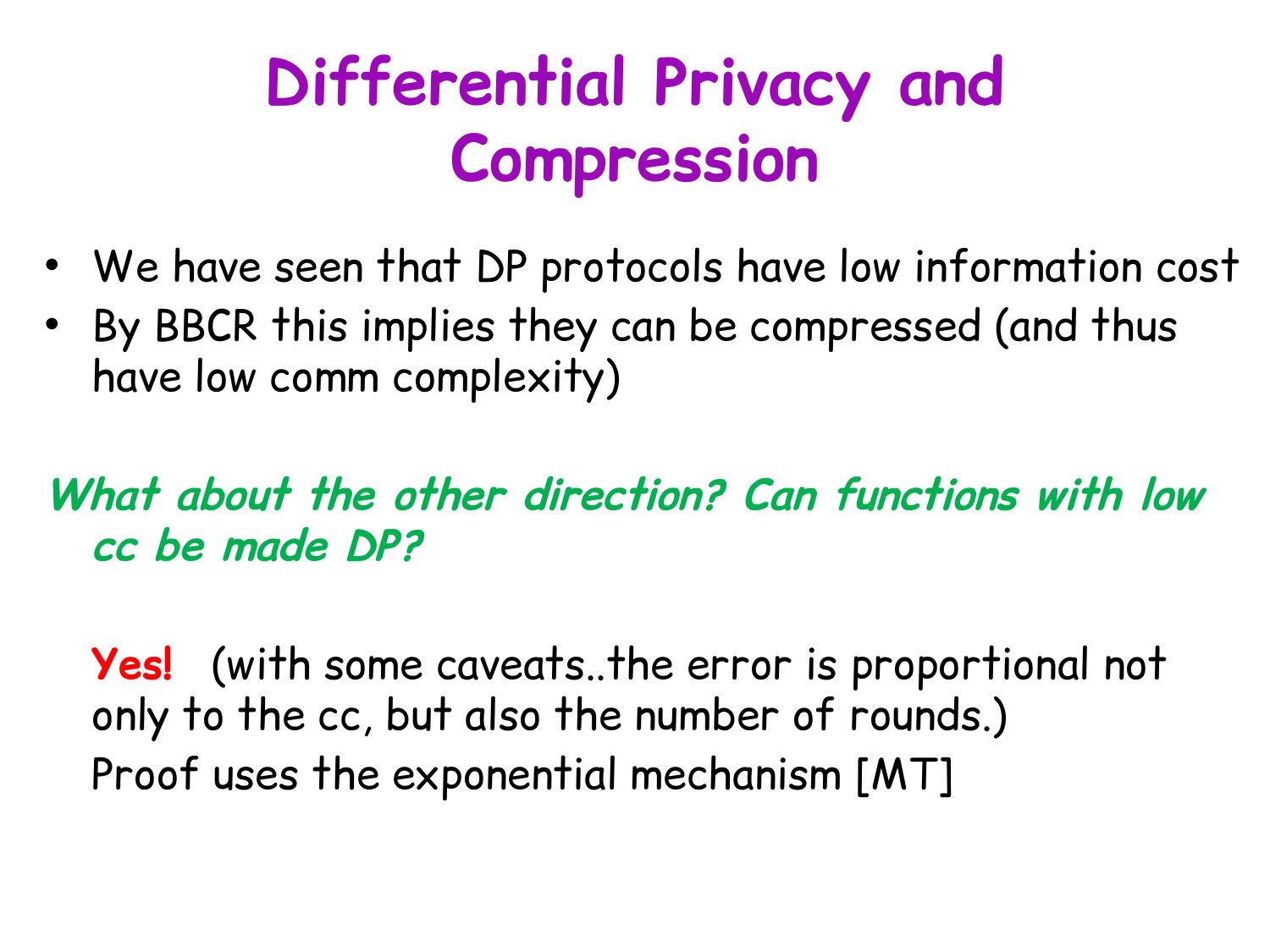

# Differential Privacy and Compression
We have seen that DP protocols have low information cost
By BBCR this implies they can be compressed (and thus have low comm complexity)

What about the other direction? Can functions with low cc be made DP?

	Yes!   (with some caveats..the error is proportional not only to the cc, but also the number of rounds.)
	Proof uses the exponential mechanism [MT]